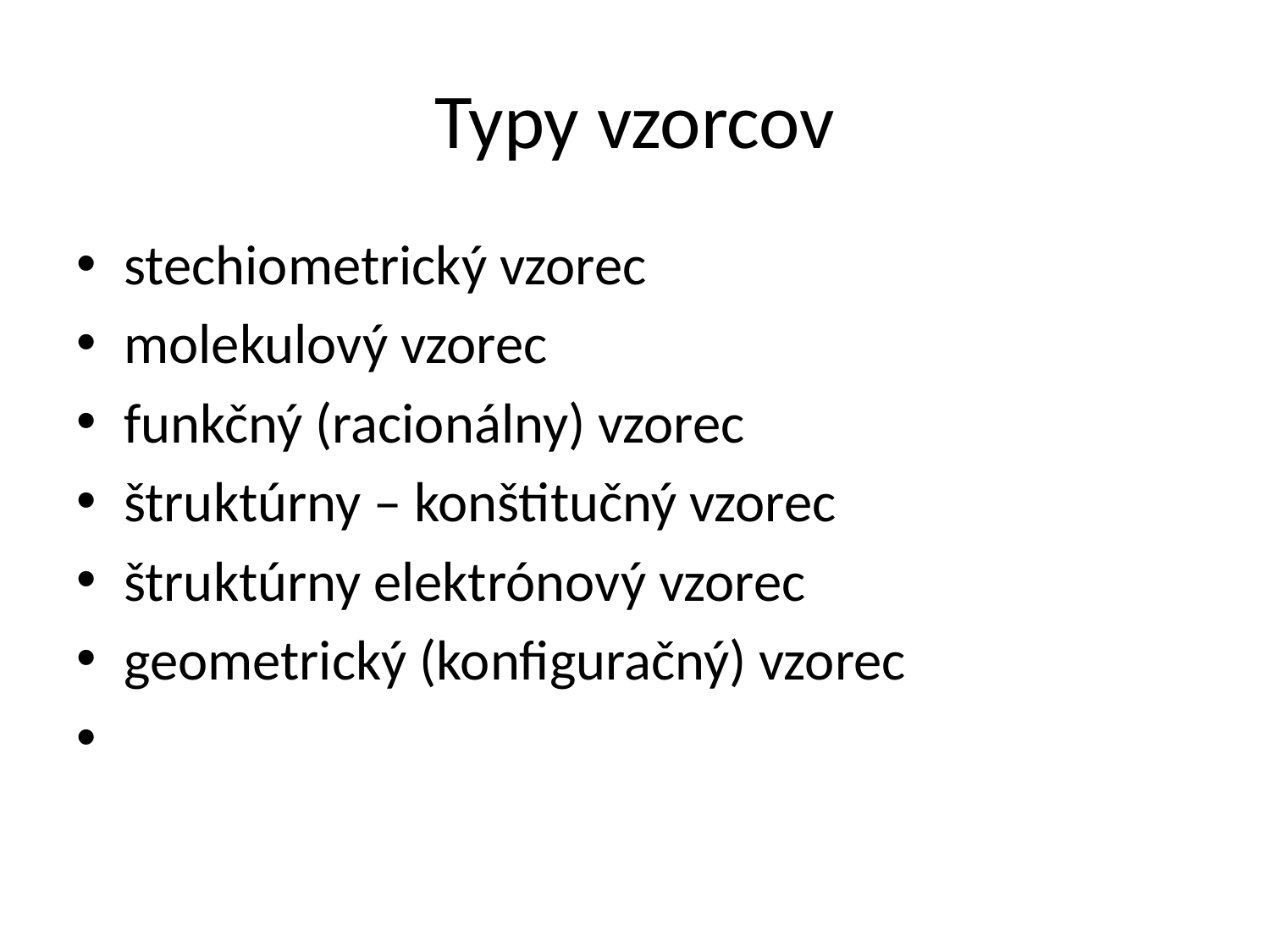

# Typy vzorcov
stechiometrický vzorec
molekulový vzorec
funkčný (racionálny) vzorec
štruktúrny – konštitučný vzorec
štruktúrny elektrónový vzorec
geometrický (konfiguračný) vzorec